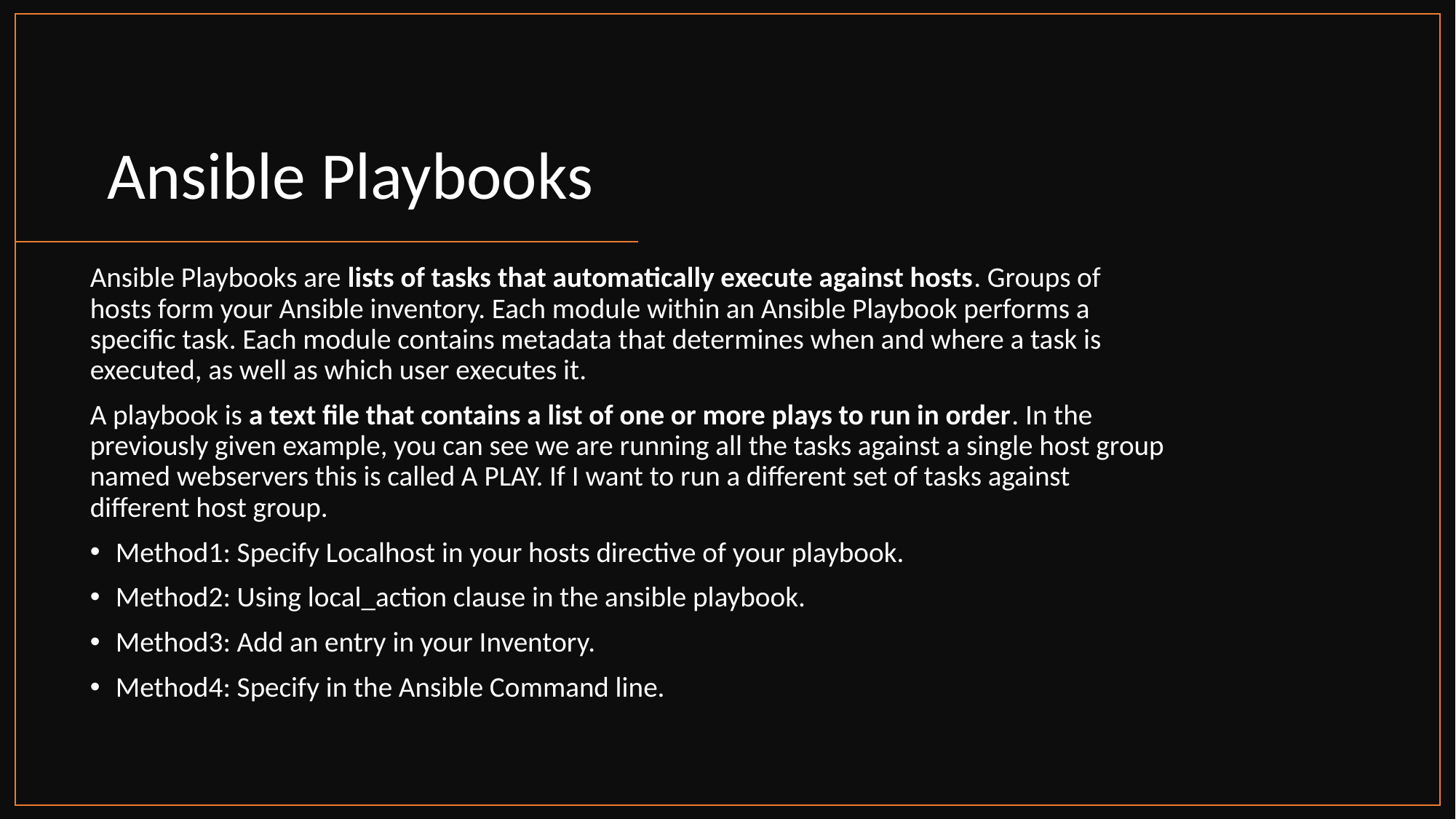

# Ansible Playbooks

Ansible Playbooks are lists of tasks that automatically execute against hosts. Groups of hosts form your Ansible inventory. Each module within an Ansible Playbook performs a specific task. Each module contains metadata that determines when and where a task is executed, as well as which user executes it.
A playbook is a text file that contains a list of one or more plays to run in order. In the previously given example, you can see we are running all the tasks against a single host group named webservers this is called A PLAY. If I want to run a different set of tasks against different host group.
Method1: Specify Localhost in your hosts directive of your playbook.
Method2: Using local_action clause in the ansible playbook.
Method3: Add an entry in your Inventory.
Method4: Specify in the Ansible Command line.